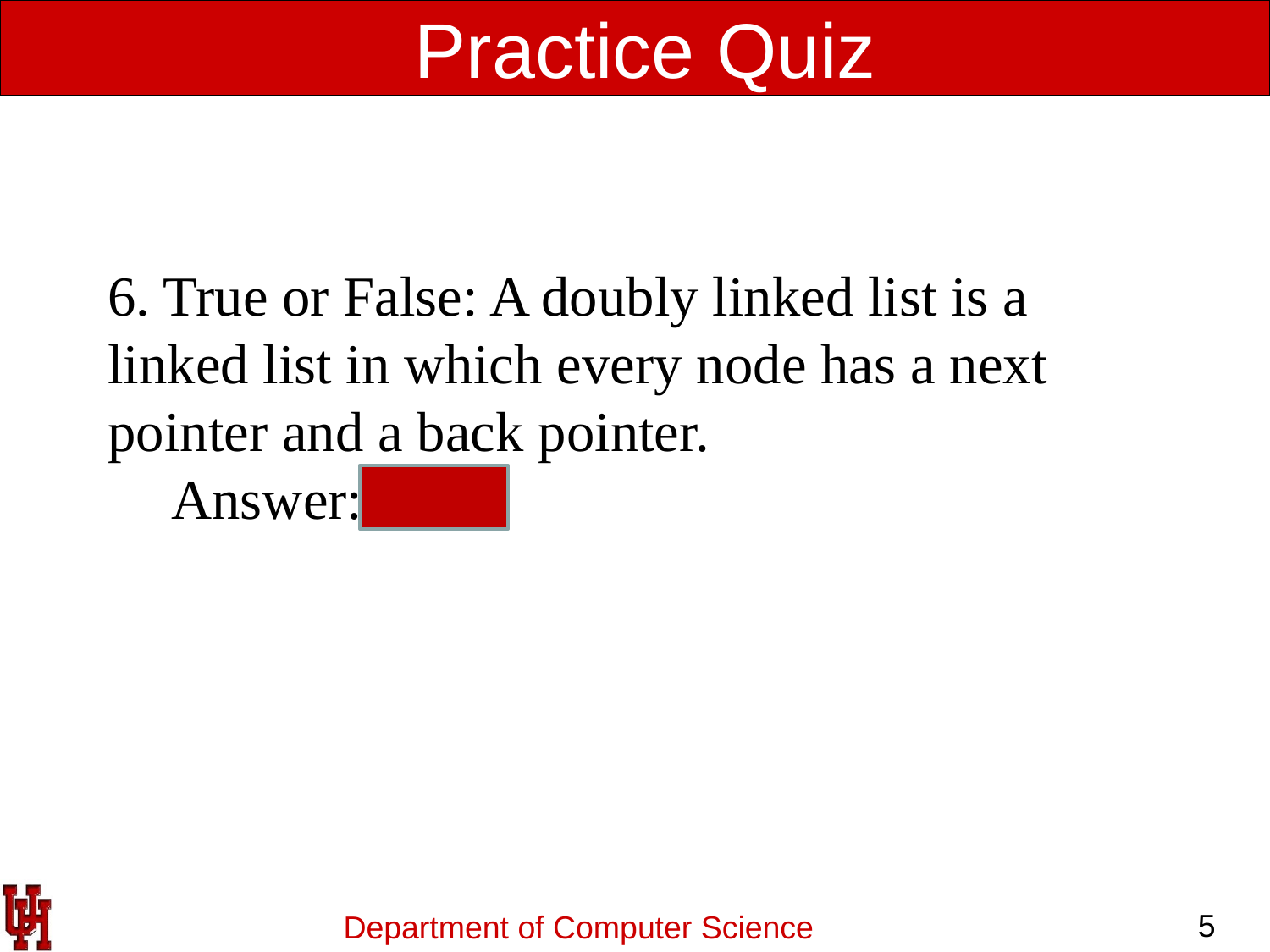

Practice Quiz
6. True or False: A doubly linked list is a linked list in which every node has a next pointer and a back pointer.
Answer: True